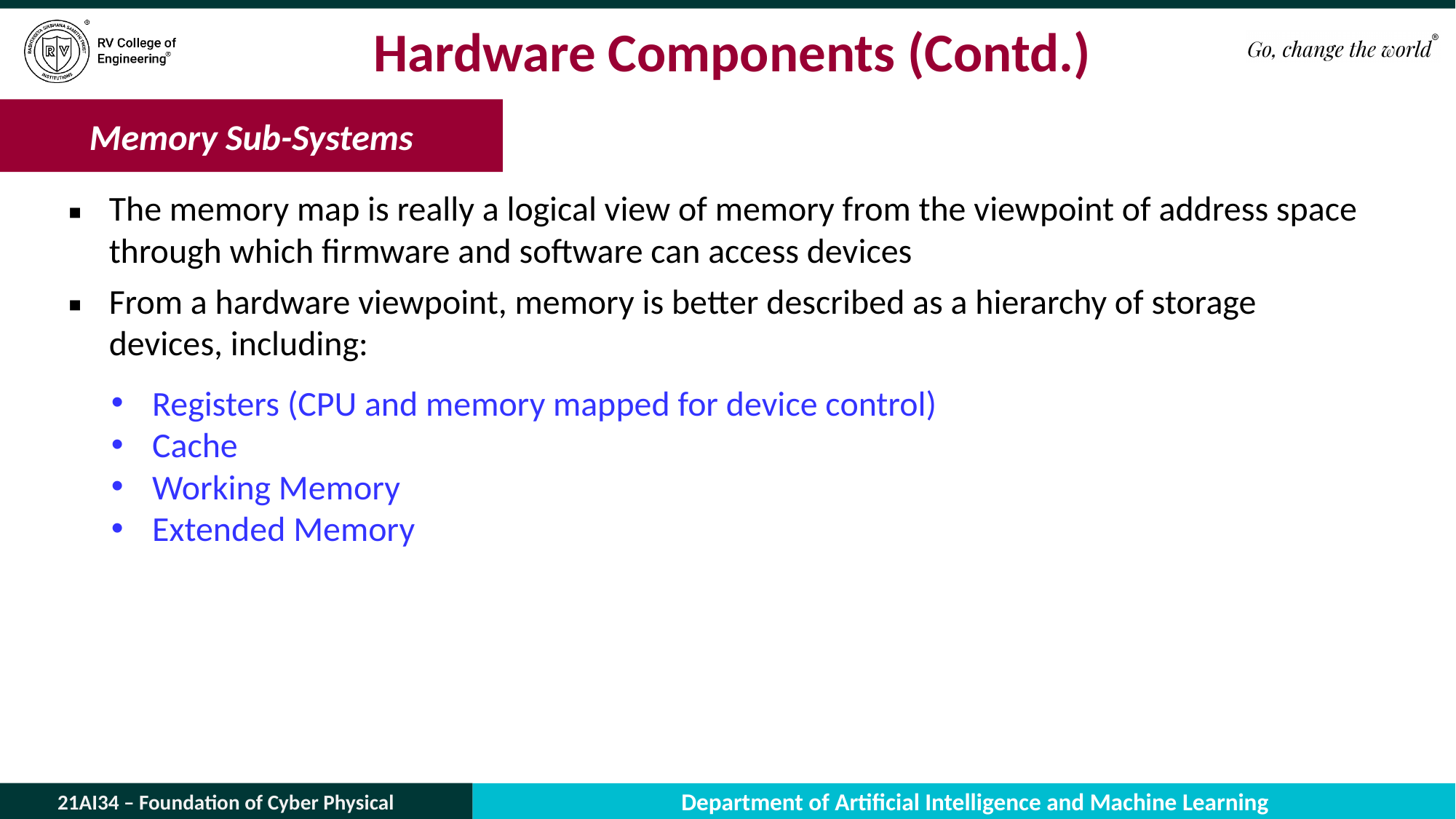

# Hardware Components (Contd.)
Memory Sub-Systems
The memory map is really a logical view of memory from the viewpoint of address space through which firmware and software can access devices
From a hardware viewpoint, memory is better described as a hierarchy of storage devices, including:
Registers (CPU and memory mapped for device control)
Cache
Working Memory
Extended Memory